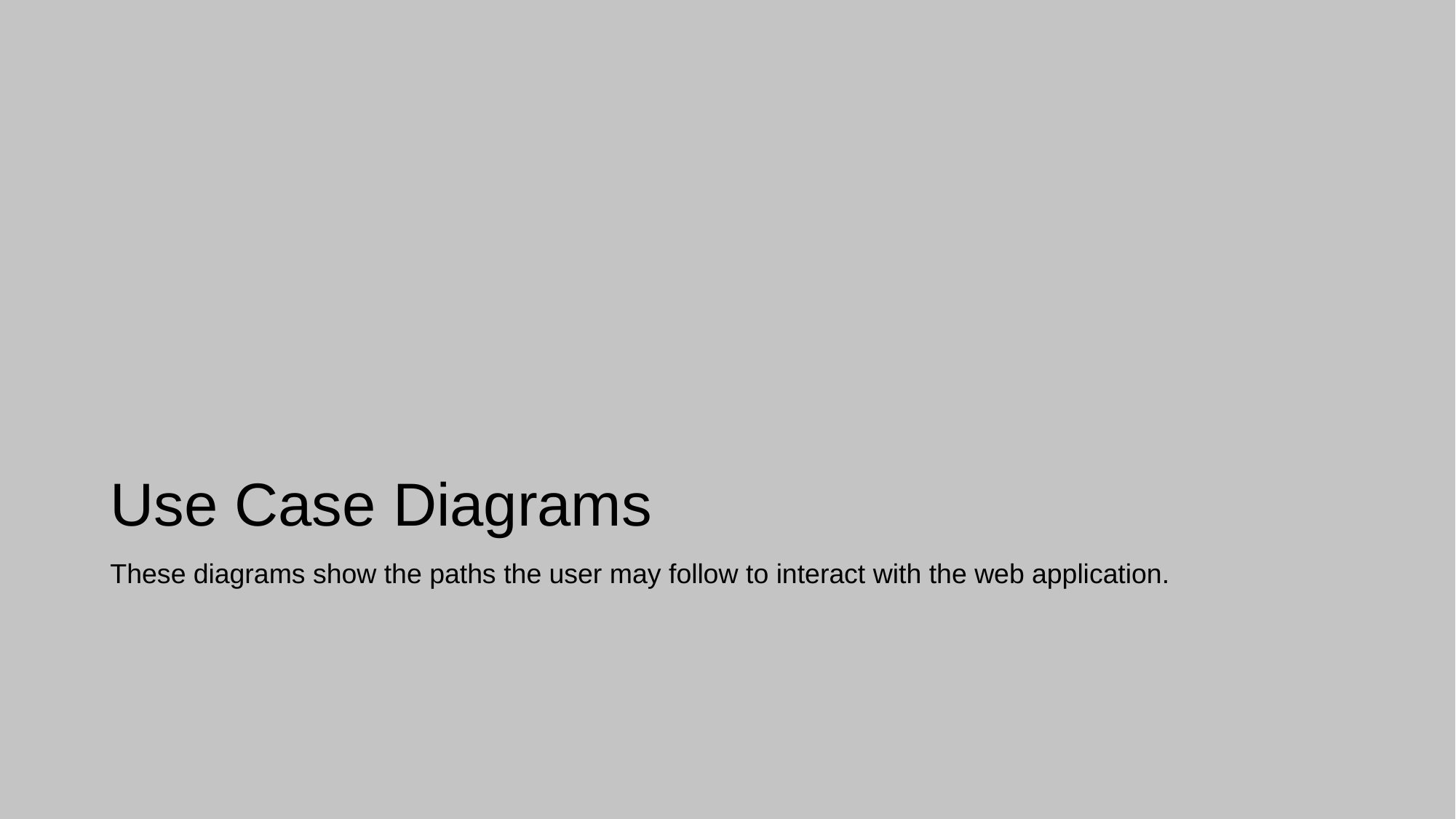

# Use Case Diagrams
These diagrams show the paths the user may follow to interact with the web application.